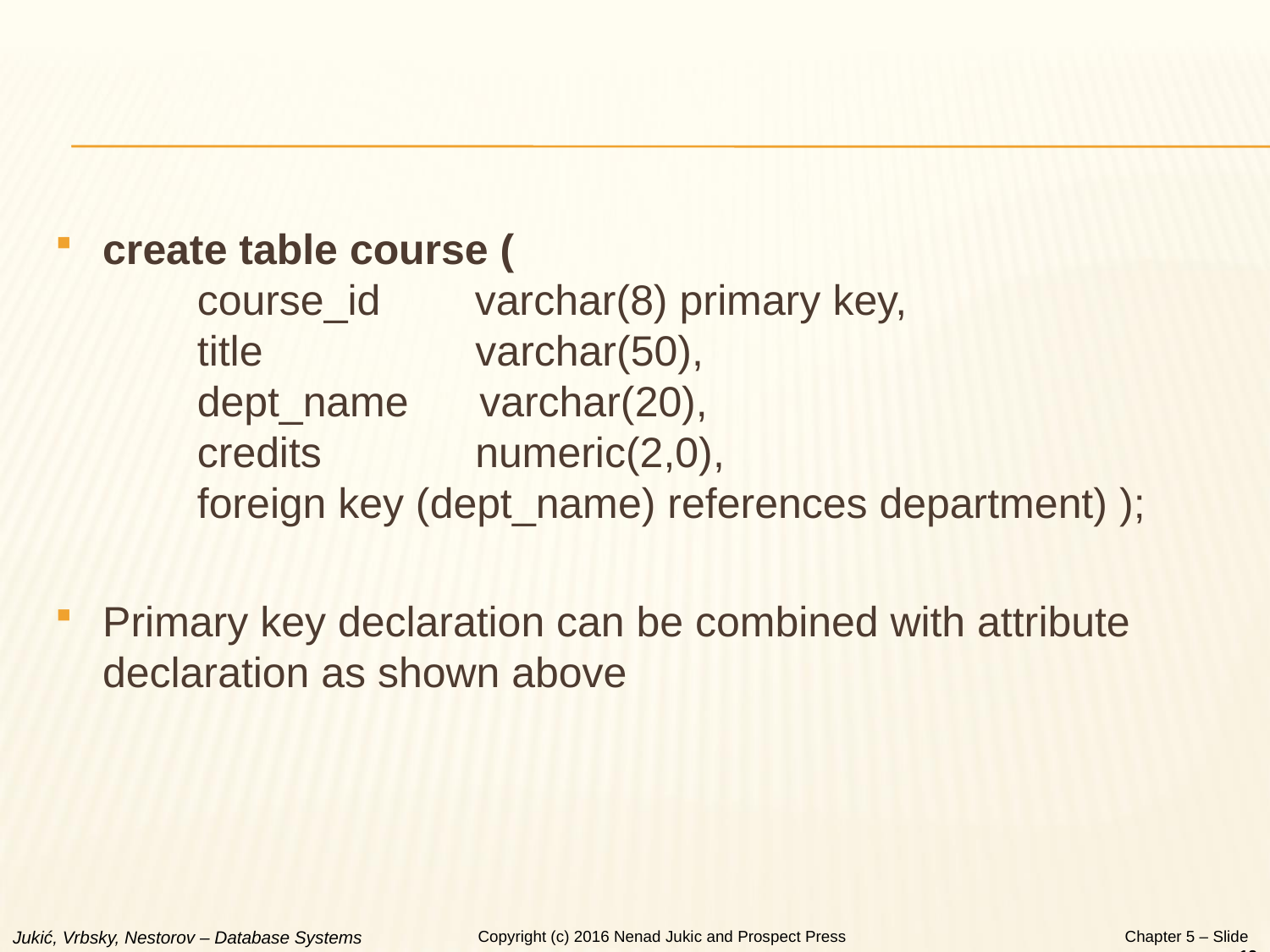

#
create table course (
        course_id        varchar(8) primary key,
        title                  varchar(50),
        dept_name      varchar(20),
        credits             numeric(2,0),
        foreign key (dept_name) references department) );

Primary key declaration can be combined with attribute declaration as shown above

Jukić, Vrbsky, Nestorov – Database Systems
Chapter 5 – Slide  12